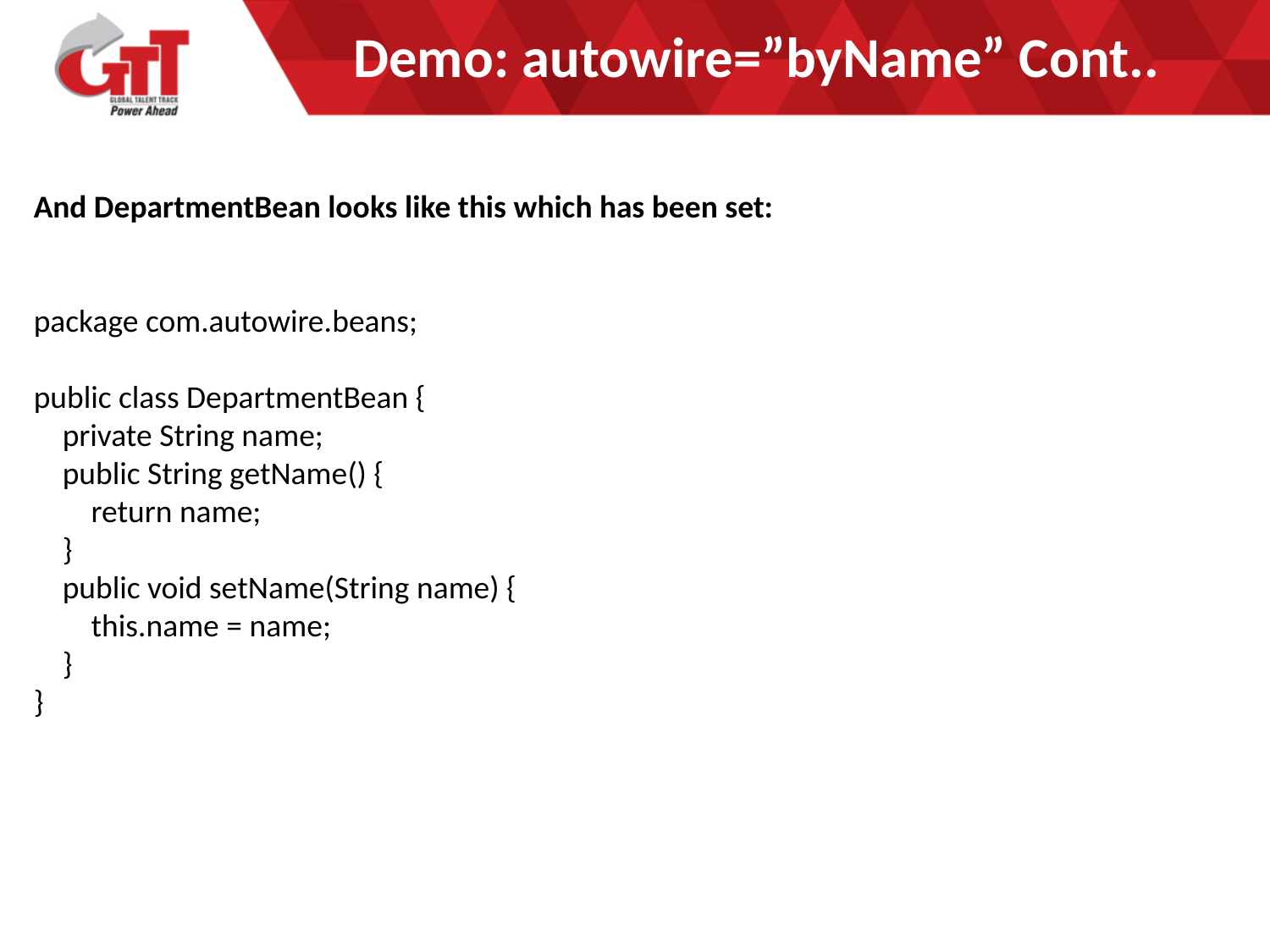

# Demo: autowire=”byName” Cont..
And DepartmentBean looks like this which has been set:

package com.autowire.beans;

public class DepartmentBean {
    private String name;
    public String getName() {
        return name;
    }
    public void setName(String name) {
        this.name = name;
    }
}